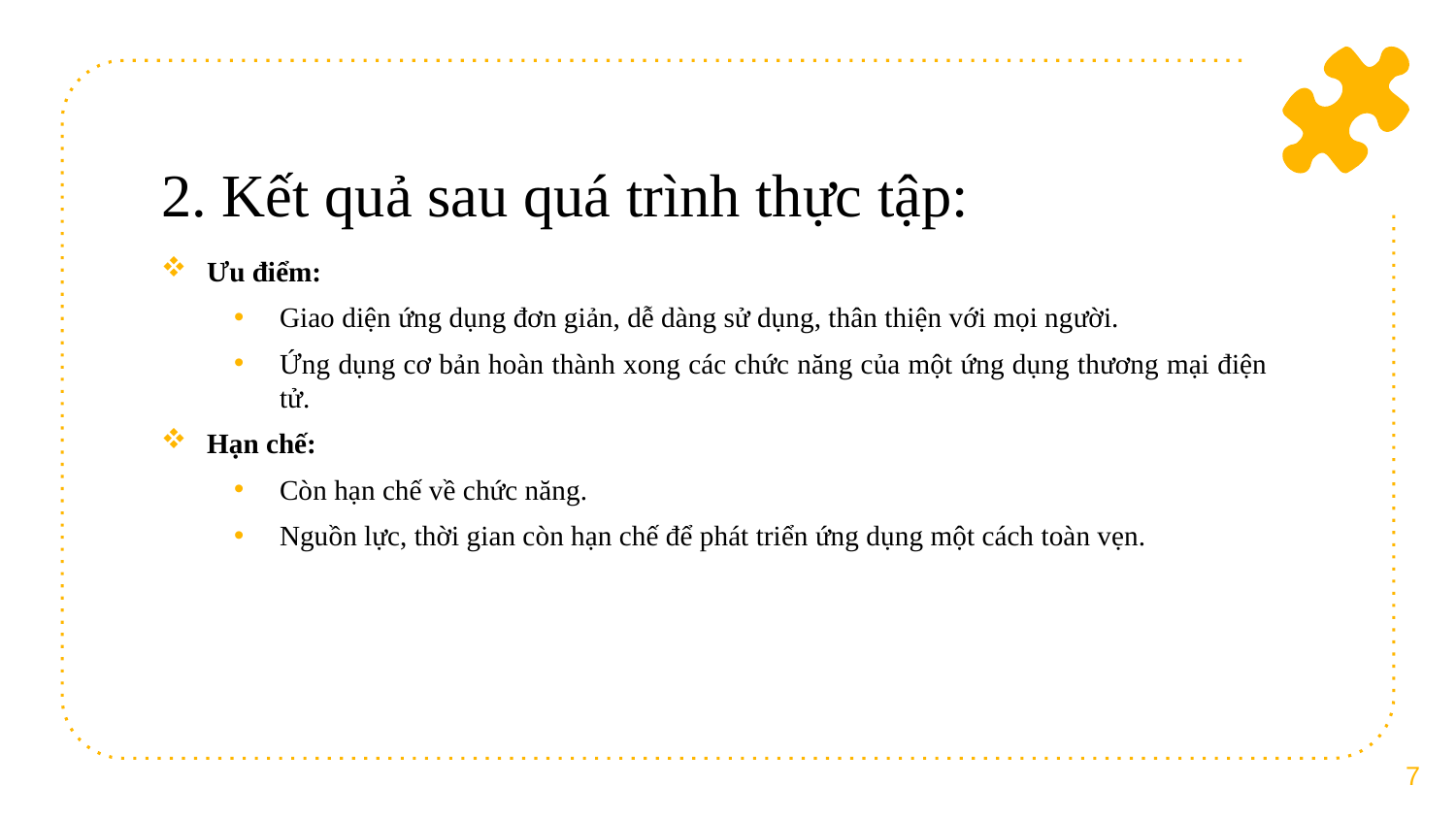

# 2. Kết quả sau quá trình thực tập:
Ưu điểm:
Giao diện ứng dụng đơn giản, dễ dàng sử dụng, thân thiện với mọi người.
Ứng dụng cơ bản hoàn thành xong các chức năng của một ứng dụng thương mại điện tử.
Hạn chế:
Còn hạn chế về chức năng.
Nguồn lực, thời gian còn hạn chế để phát triển ứng dụng một cách toàn vẹn.
7